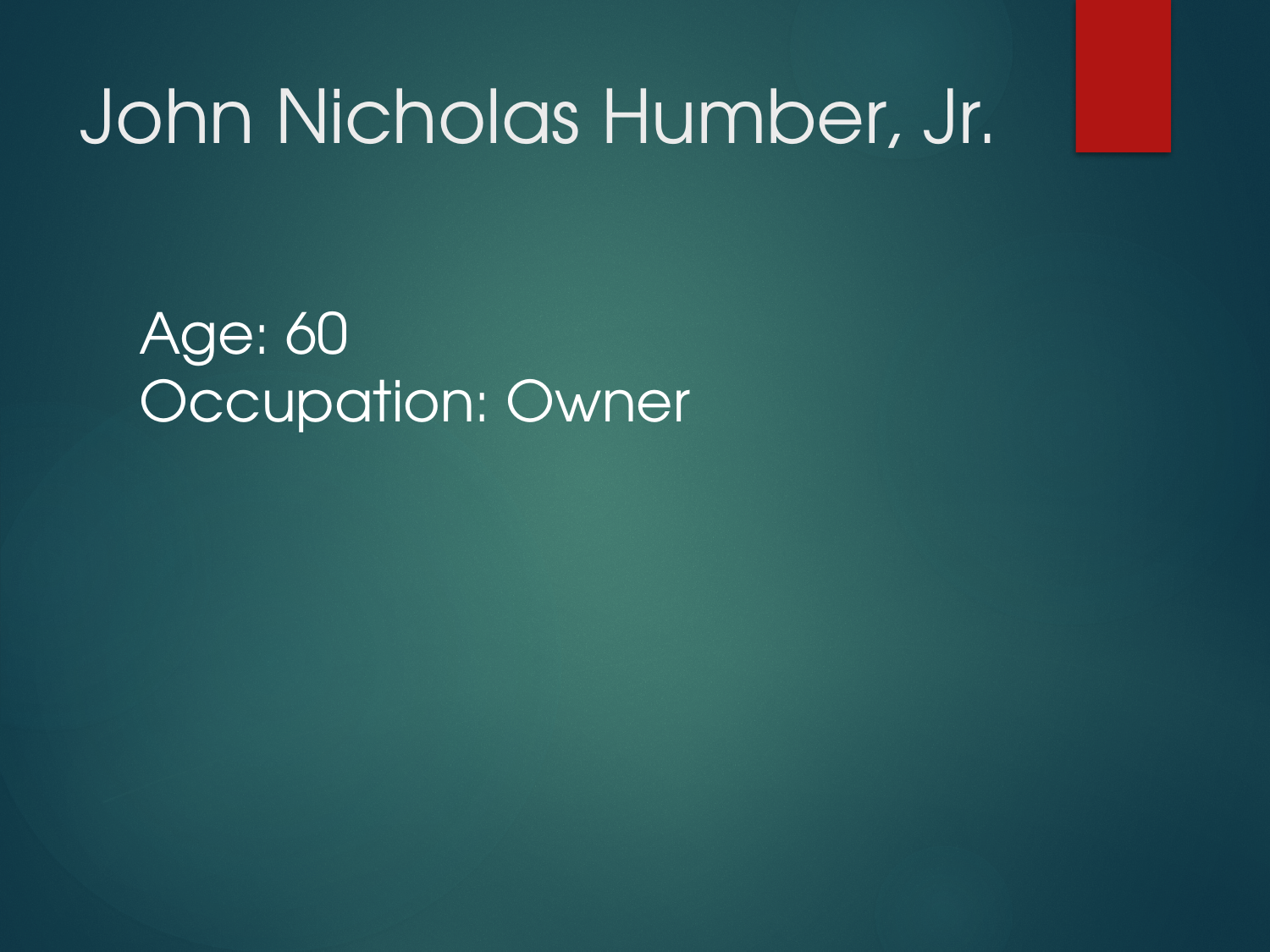

# John Nicholas Humber, Jr.

Age: 60
Occupation: Owner